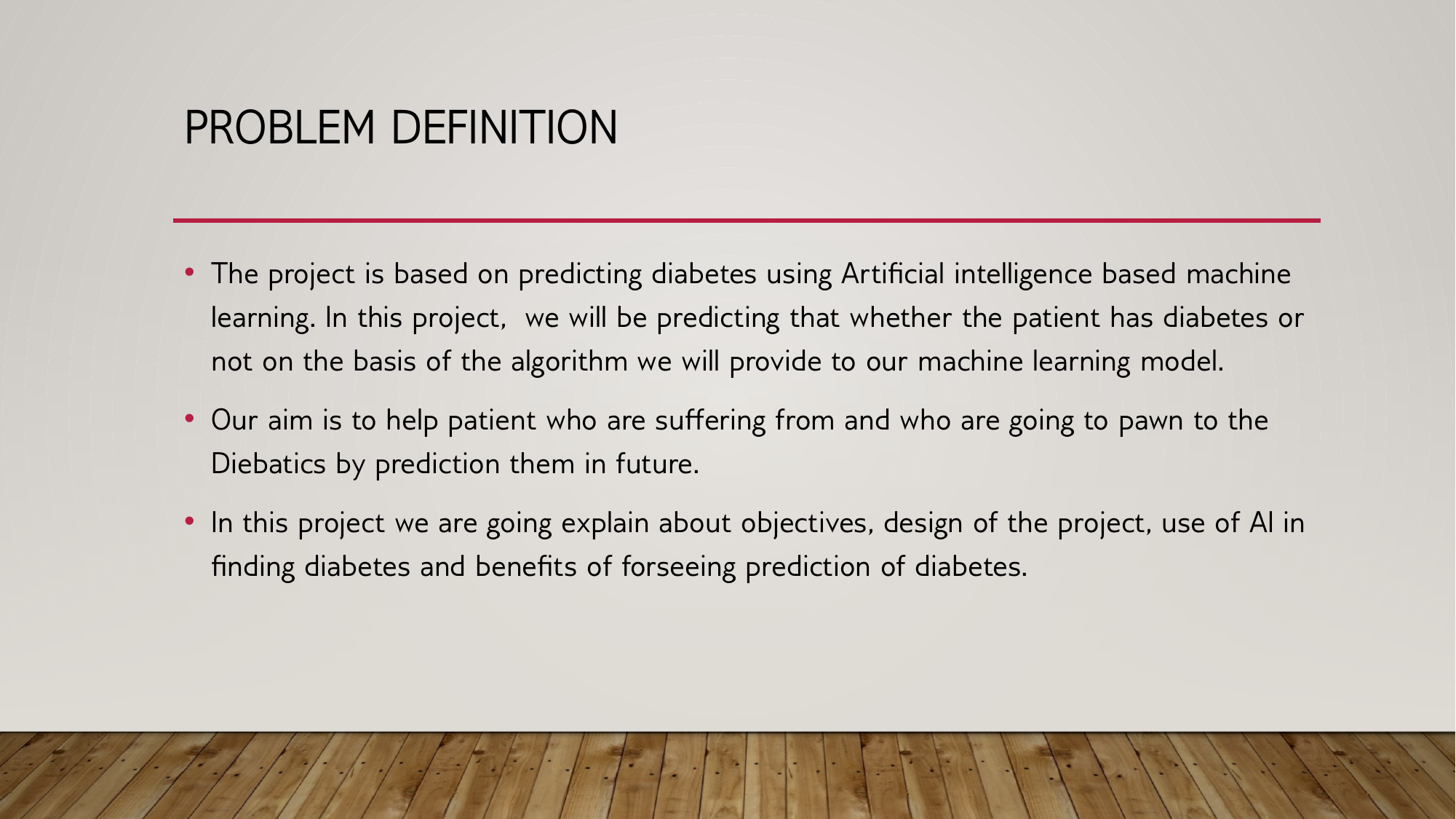

# PROBLEM DEFINITION
The project is based on predicting diabetes using Artificial intelligence based machine learning. In this project,  we will be predicting that whether the patient has diabetes or not on the basis of the algorithm we will provide to our machine learning model.
Our aim is to help patient who are suffering from and who are going to pawn to the Diebatics by prediction them in future.
In this project we are going explain about objectives, design of the project, use of AI in finding diabetes and benefits of forseeing prediction of diabetes.